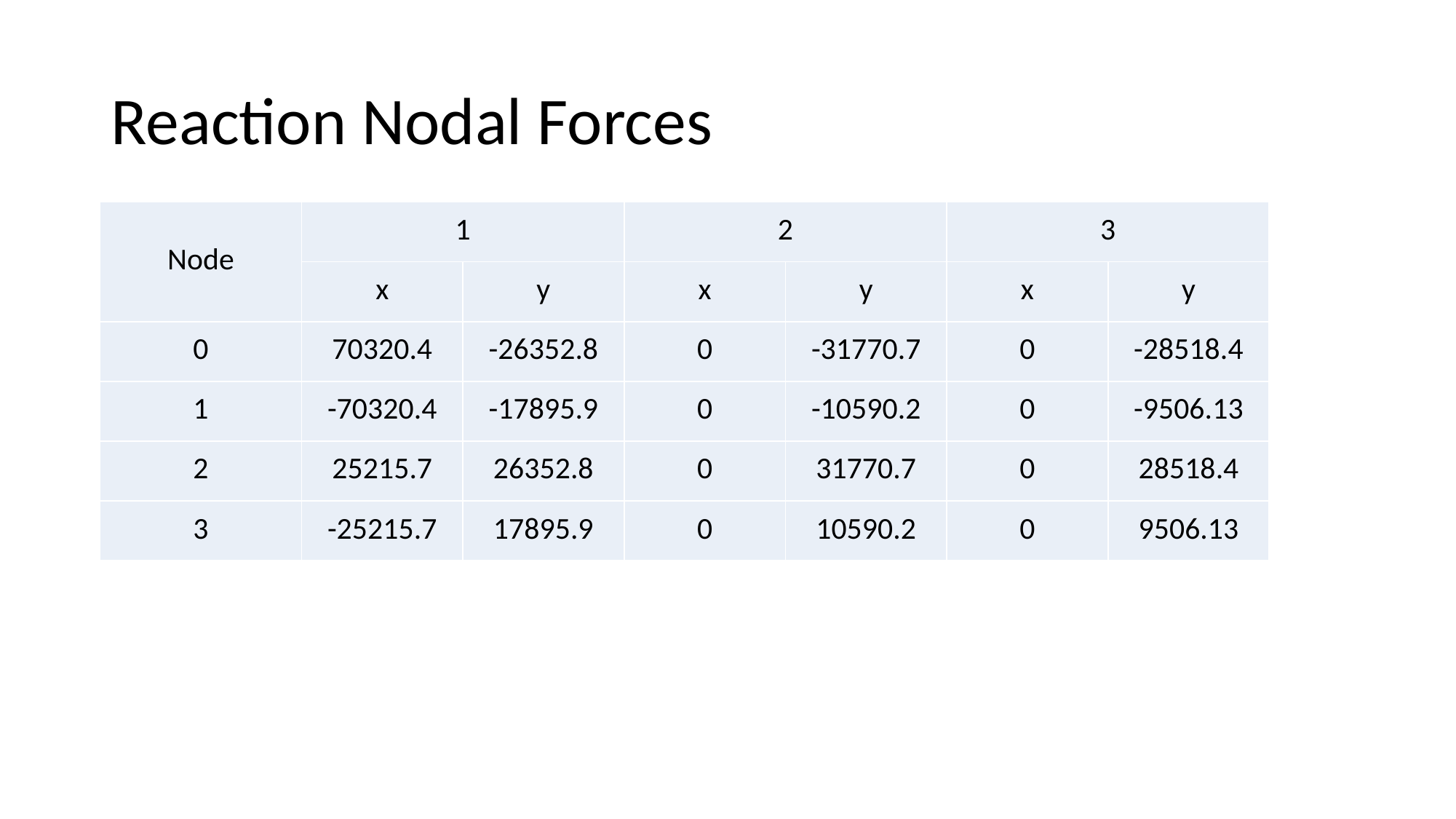

# Reaction Nodal Forces
| Node | 1 |  | 2 |  | 3 |  |
| --- | --- | --- | --- | --- | --- | --- |
|  | x | y | x | y | x | y |
| 0 | 70320.4 | -26352.8 | 0 | -31770.7 | 0 | -28518.4 |
| 1 | -70320.4 | -17895.9 | 0 | -10590.2 | 0 | -9506.13 |
| 2 | 25215.7 | 26352.8 | 0 | 31770.7 | 0 | 28518.4 |
| 3 | -25215.7 | 17895.9 | 0 | 10590.2 | 0 | 9506.13 |